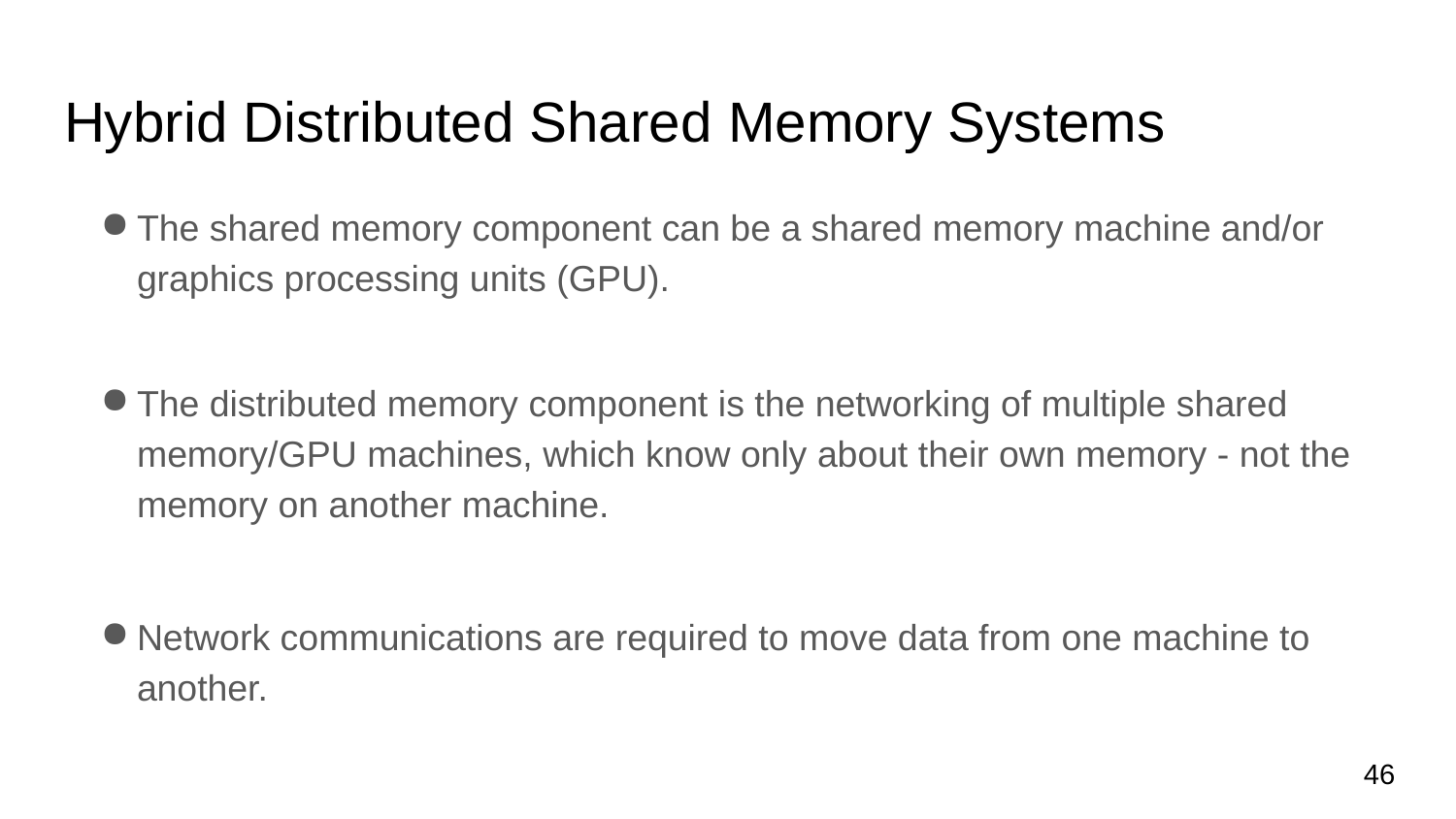

# Hybrid Distributed Shared Memory Systems
The shared memory component can be a shared memory machine and/or graphics processing units (GPU).
The distributed memory component is the networking of multiple shared memory/GPU machines, which know only about their own memory - not the memory on another machine.
Network communications are required to move data from one machine to another.

46